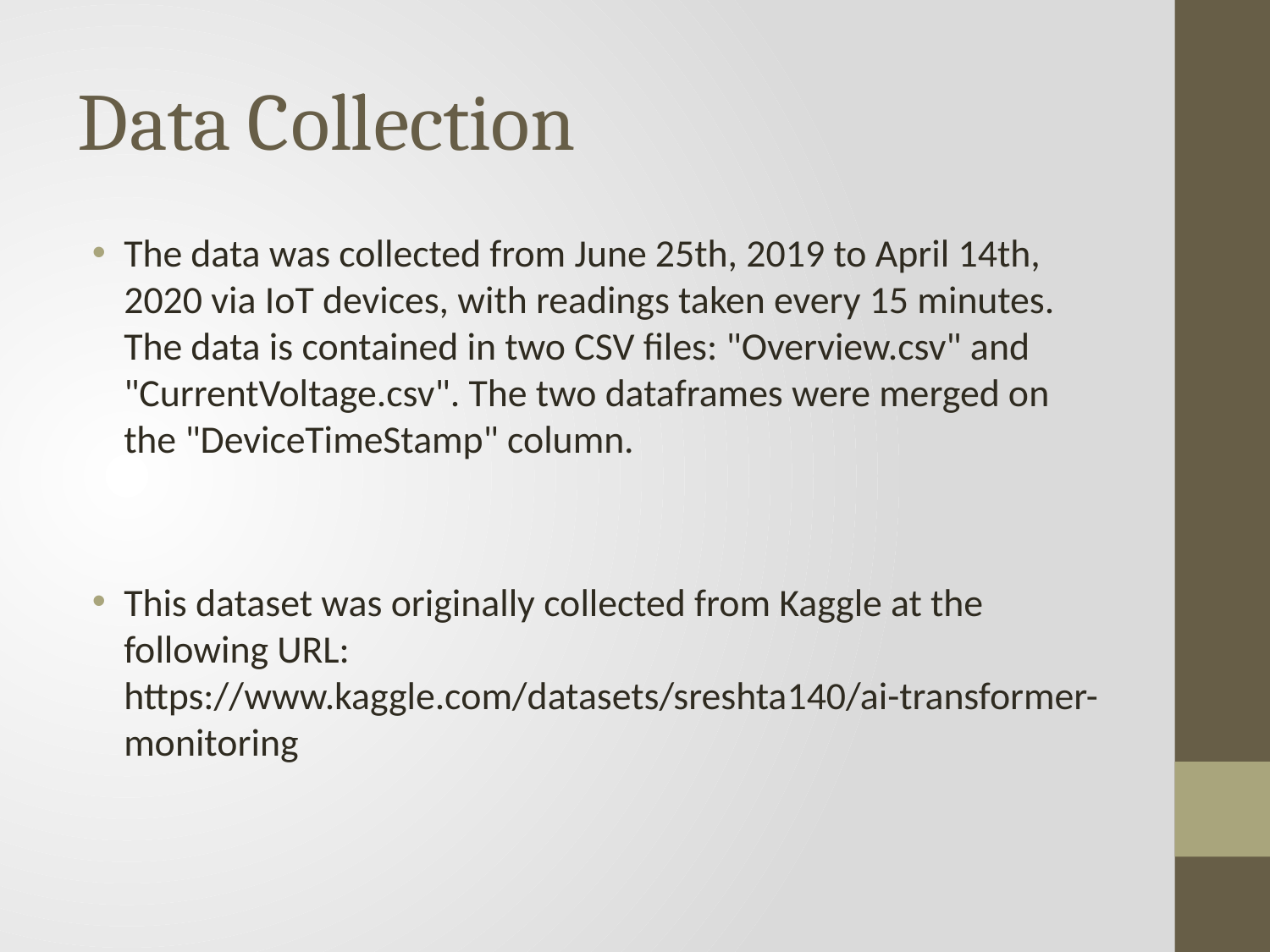

# Data Collection
The data was collected from June 25th, 2019 to April 14th, 2020 via IoT devices, with readings taken every 15 minutes. The data is contained in two CSV files: "Overview.csv" and "CurrentVoltage.csv". The two dataframes were merged on the "DeviceTimeStamp" column.

This dataset was originally collected from Kaggle at the following URL: https://www.kaggle.com/datasets/sreshta140/ai-transformer-monitoring